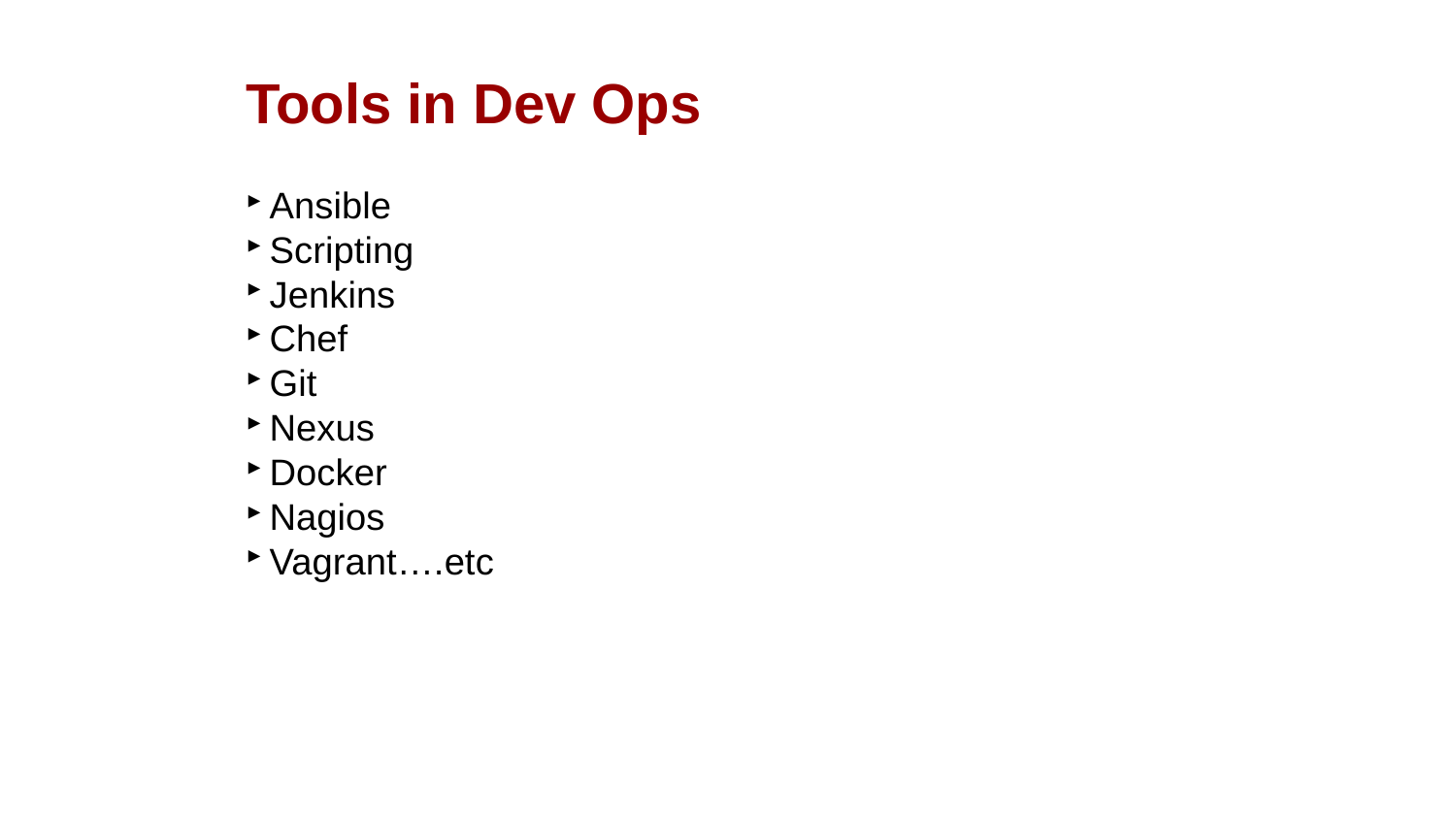

Tools in Dev Ops
Ansible
Scripting
Jenkins
Chef
Git
Nexus
Docker
Nagios
Vagrant….etc